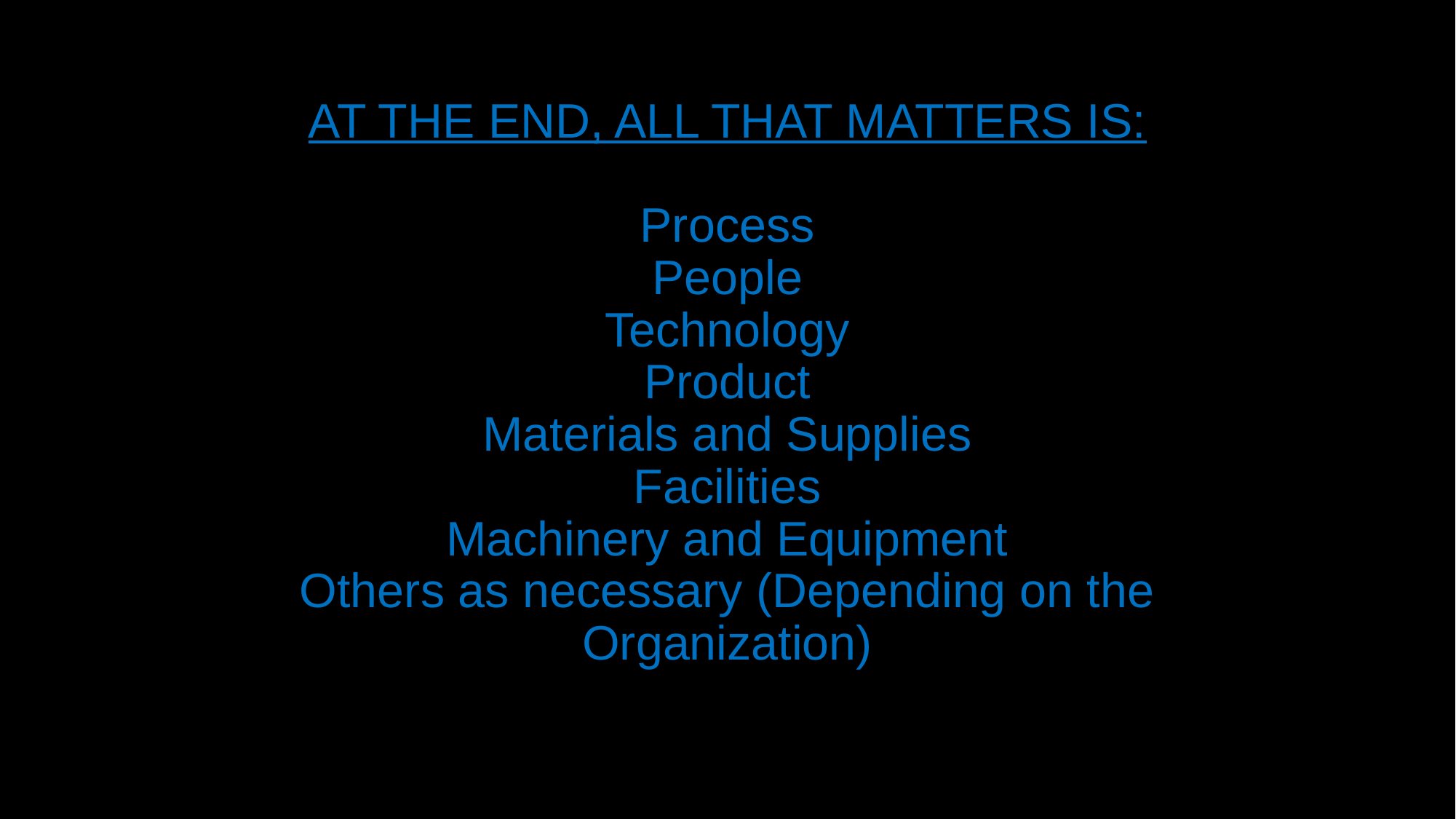

# At the end, all that matters is: Process People Technology Product Materials and Supplies Facilities Machinery and Equipment Others as necessary (Depending on the Organization)